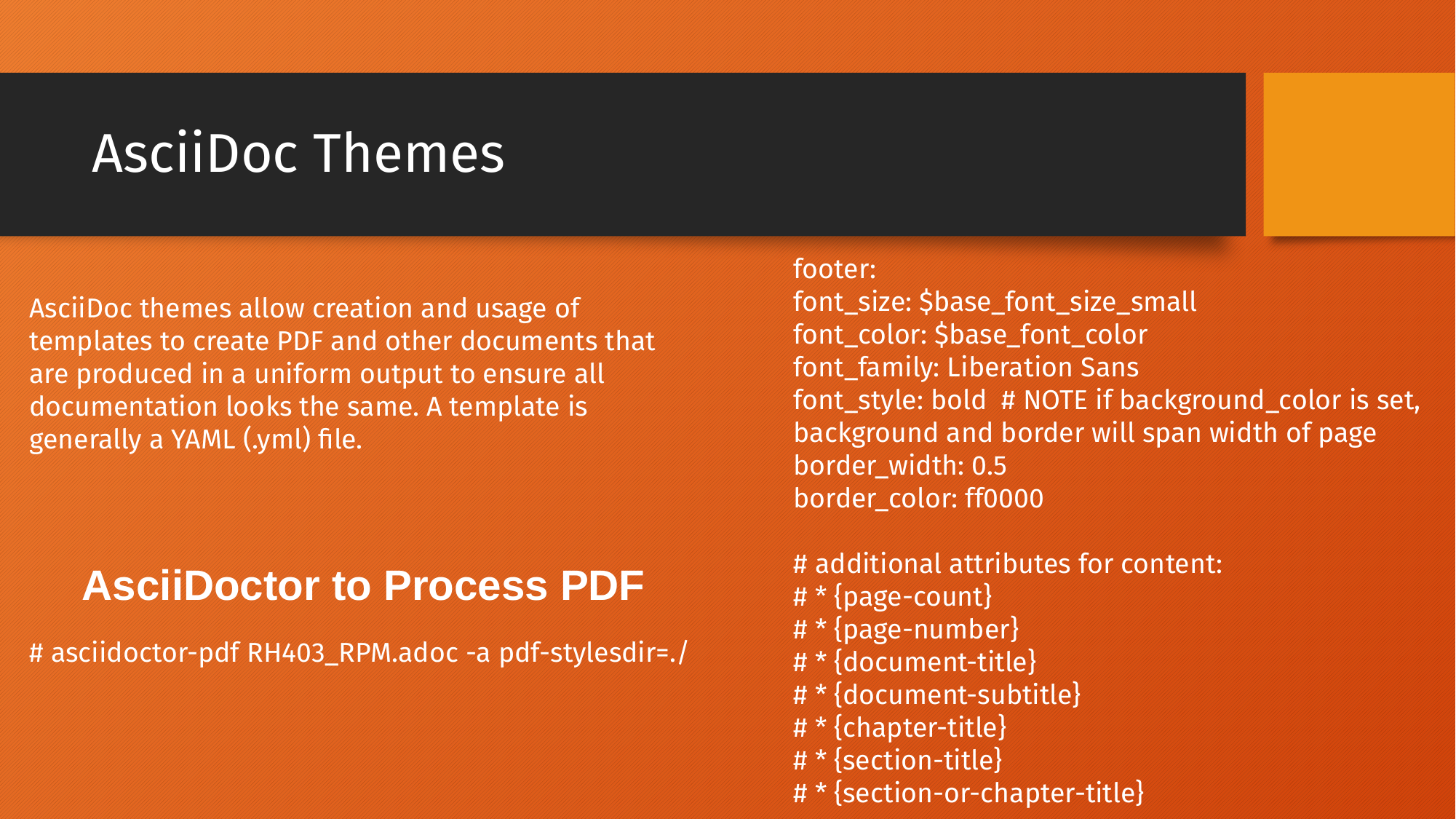

# AsciiDoc Themes
footer:
font_size: $base_font_size_small
font_color: $base_font_color
font_family: Liberation Sans
font_style: bold  # NOTE if background_color is set, background and border will span width of page
border_width: 0.5
border_color: ff0000

# additional attributes for content:
# * {page-count}
# * {page-number}
# * {document-title}
# * {document-subtitle}
# * {chapter-title}
# * {section-title}
# * {section-or-chapter-title}
AsciiDoc themes allow creation and usage of templates to create PDF and other documents that are produced in a uniform output to ensure all documentation looks the same. A template is generally a YAML (.yml) file.
AsciiDoctor to Process PDF
# asciidoctor-pdf RH403_RPM.adoc -a pdf-stylesdir=./